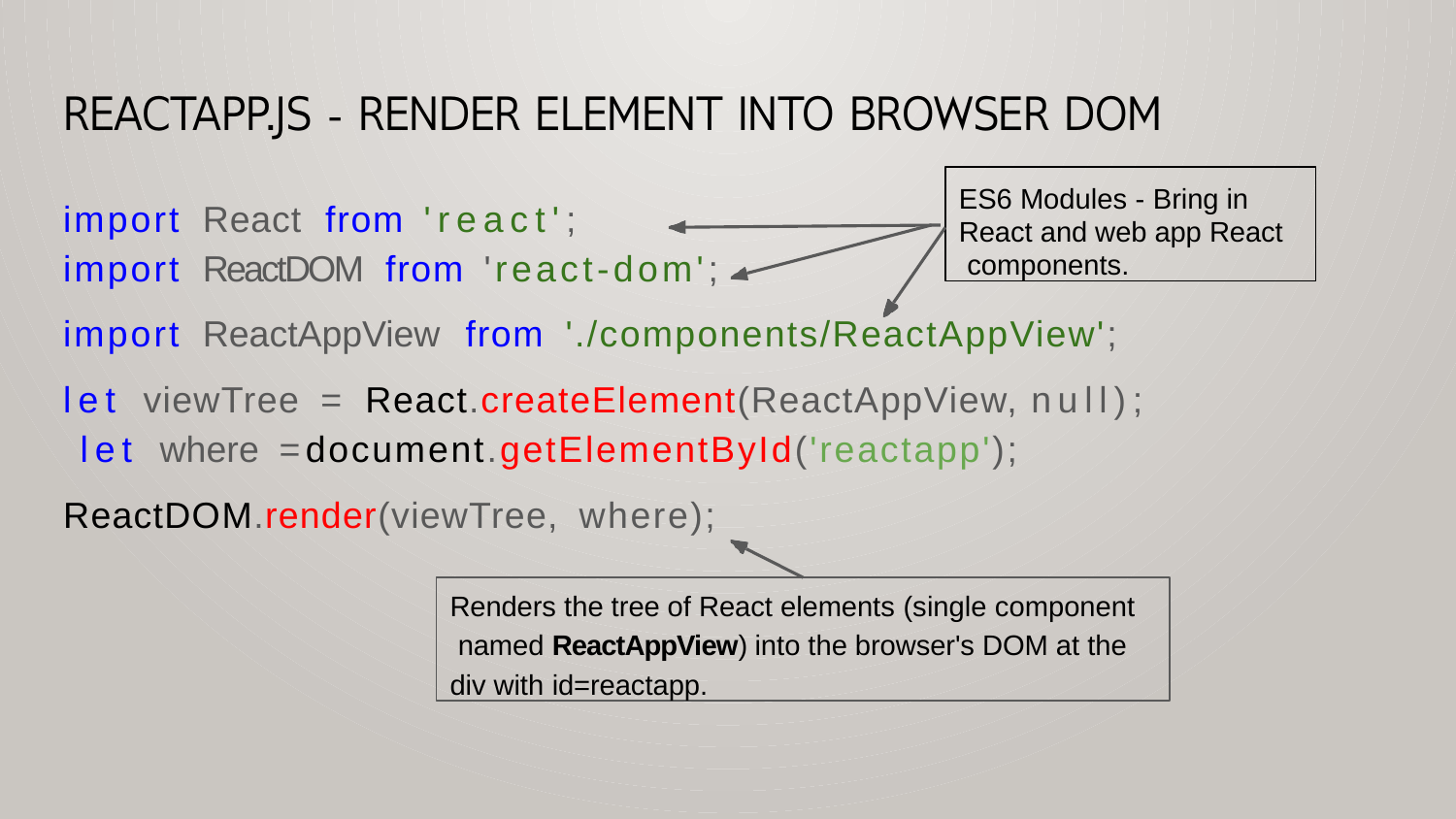

# reactApp.js - Render element into browser DOM
ES6 Modules - Bring in  React and web app React  components.
import React	from 'react';

import ReactDOM	from 'react-dom';
import ReactAppView	from './components/ReactAppView';
let viewTree =	React.createElement(ReactAppView, null);  let where =	document.getElementById('reactapp');
ReactDOM.render(viewTree, where);

Renders the tree of React elements (single component  named ReactAppView) into the browser's DOM at the  div with id=reactapp.